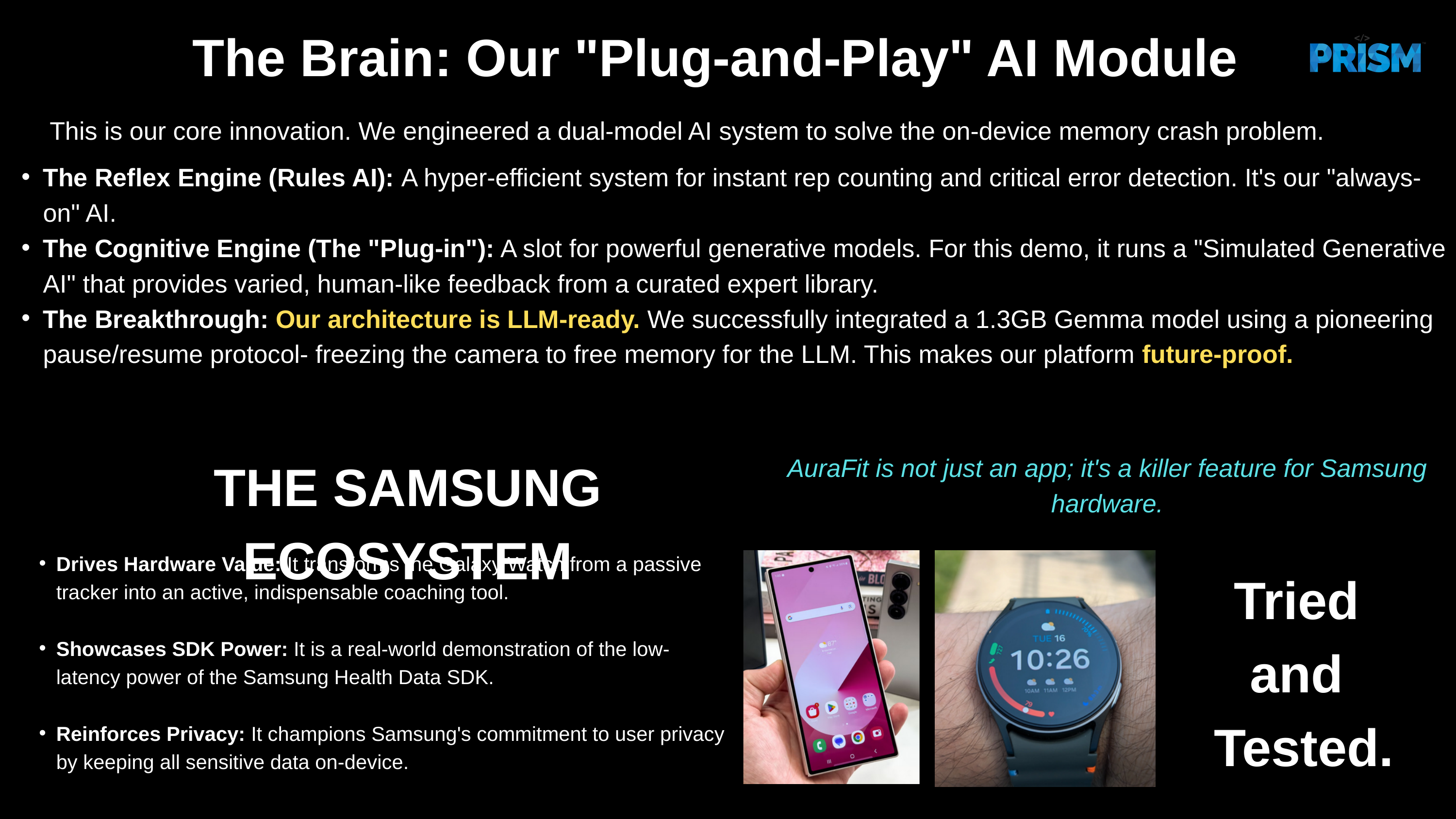

The Brain: Our "Plug-and-Play" AI Module

This is our core innovation. We engineered a dual-model AI system to solve the on-device memory crash problem.
The Reflex Engine (Rules AI): A hyper-efficient system for instant rep counting and critical error detection. It's our "always-on" AI.
The Cognitive Engine (The "Plug-in"): A slot for powerful generative models. For this demo, it runs a "Simulated Generative AI" that provides varied, human-like feedback from a curated expert library.
The Breakthrough: Our architecture is LLM-ready. We successfully integrated a 1.3GB Gemma model using a pioneering pause/resume protocol- freezing the camera to free memory for the LLM. This makes our platform future-proof.

THE SAMSUNG ECOSYSTEM
AuraFit is not just an app; it's a killer feature for Samsung hardware.
Drives Hardware Value: It transforms the Galaxy Watch from a passive tracker into an active, indispensable coaching tool.

Showcases SDK Power: It is a real-world demonstration of the low-latency power of the Samsung Health Data SDK.

Reinforces Privacy: It champions Samsung's commitment to user privacy by keeping all sensitive data on-device.

Tried
and
Tested.